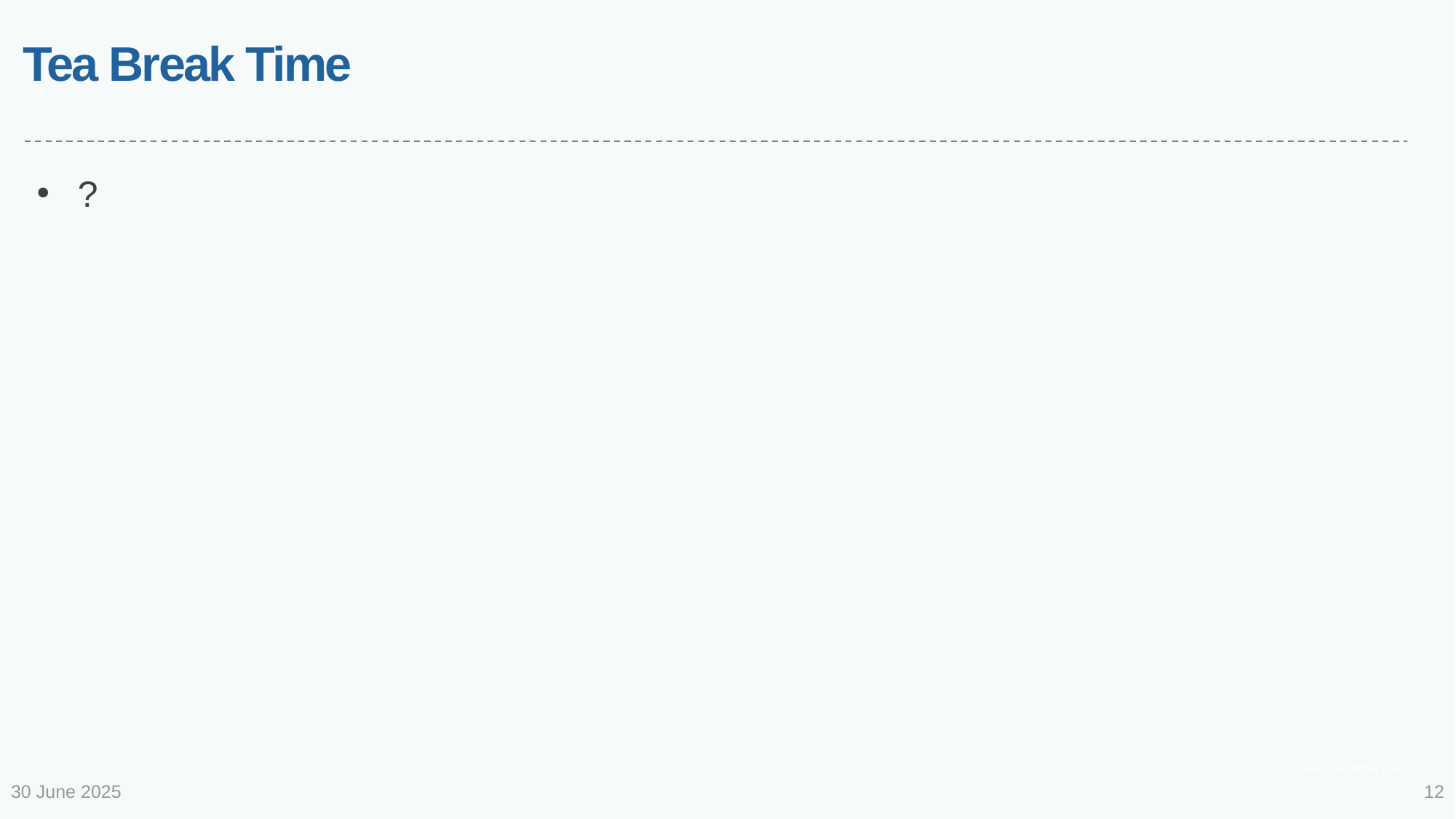

# Tea Break Time
?
30 June 2025
12